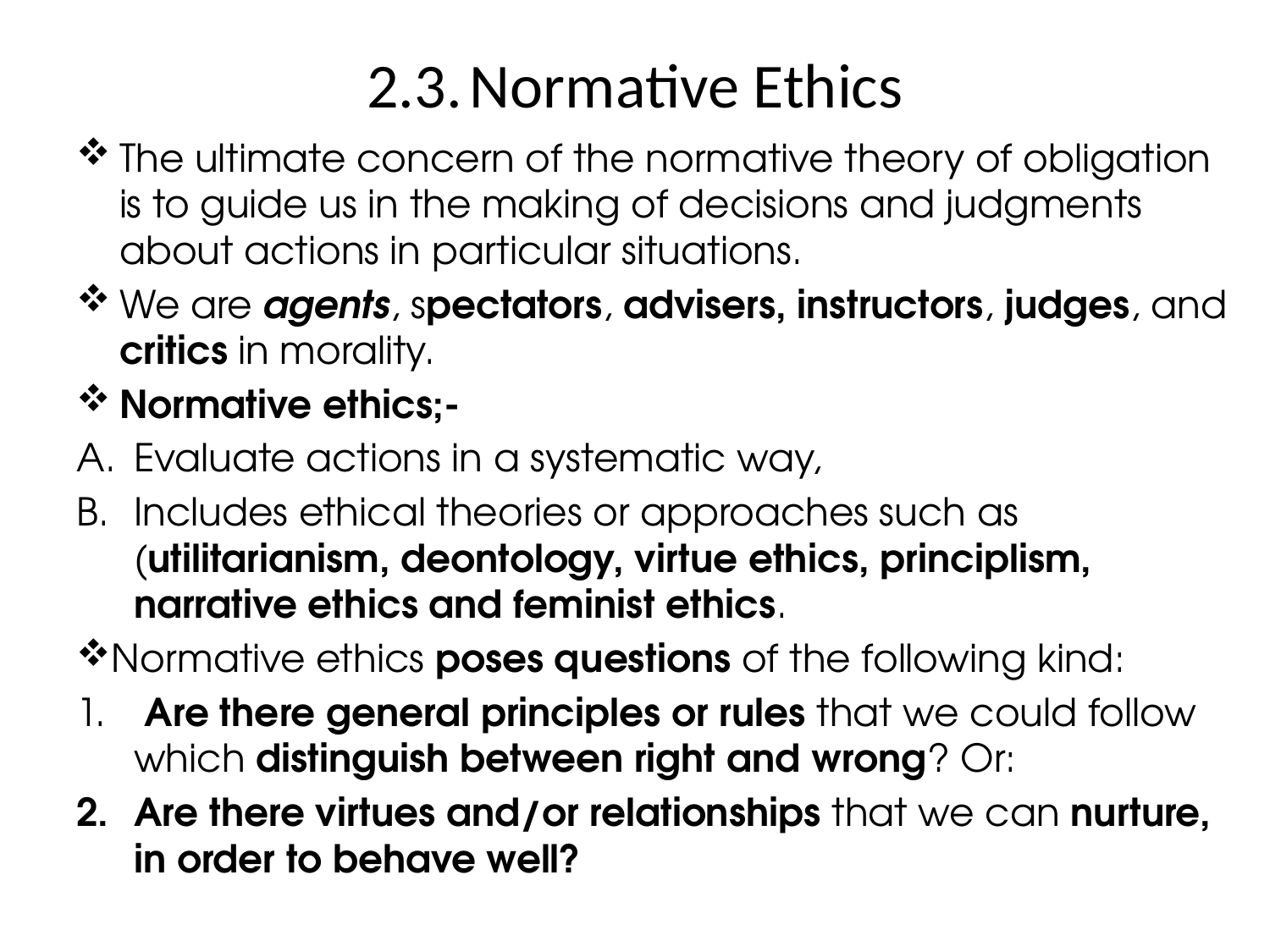

# 2.3.	Normative Ethics
The ultimate concern of the normative theory of obligation is to guide us in the making of decisions and judgments about actions in particular situations.
We are agents, spectators, advisers, instructors, judges, and critics in morality.
Normative ethics;-
Evaluate actions in a systematic way,
Includes ethical theories or approaches such as (utilitarianism, deontology, virtue ethics, principlism, narrative ethics and feminist ethics.
Normative ethics poses questions of the following kind:
 Are there general principles or rules that we could follow which distinguish between right and wrong? Or:
Are there virtues and/or relationships that we can nurture, in order to behave well?